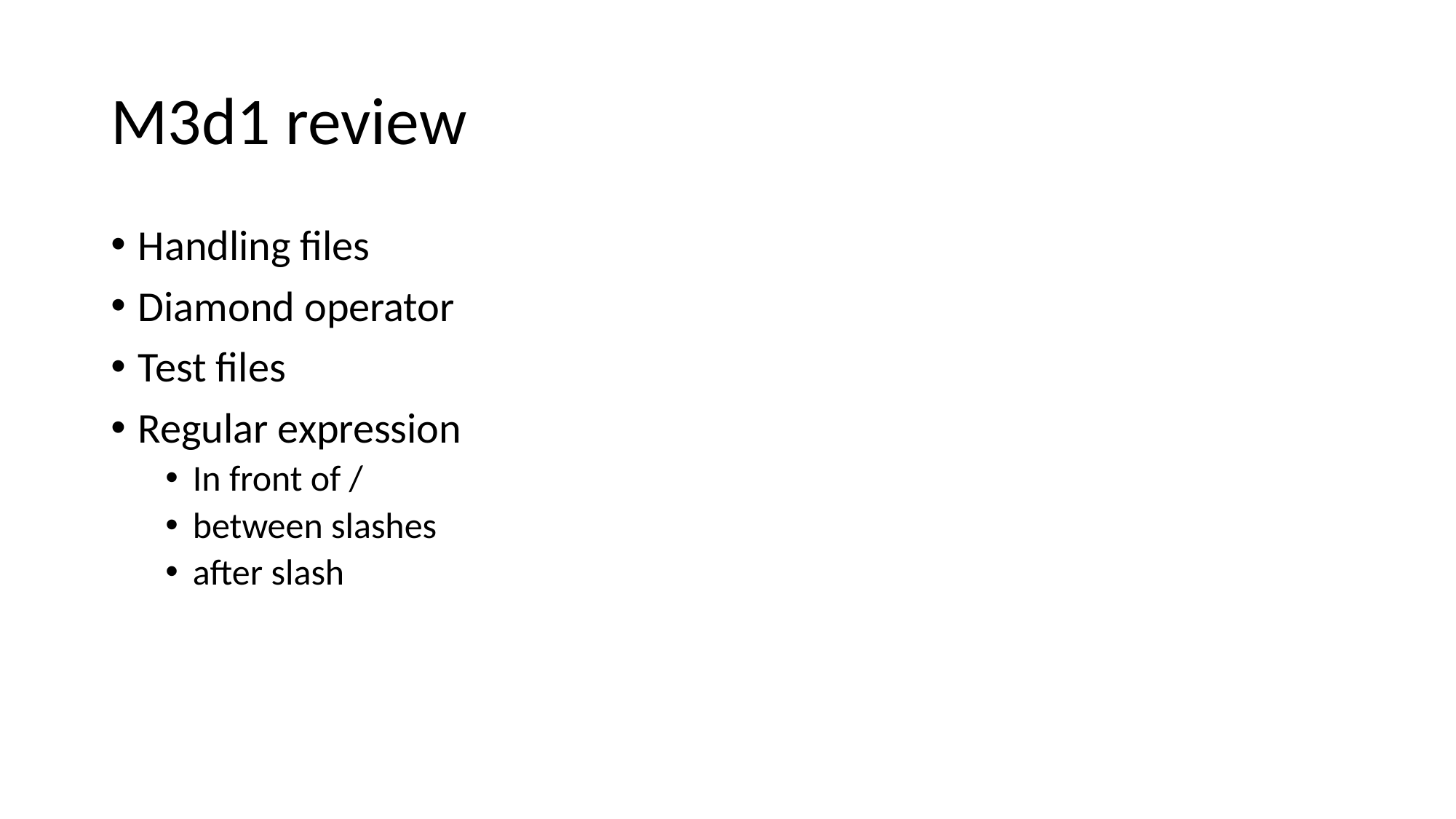

# M3d1 review
Handling files
Diamond operator
Test files
Regular expression
In front of /
between slashes
after slash